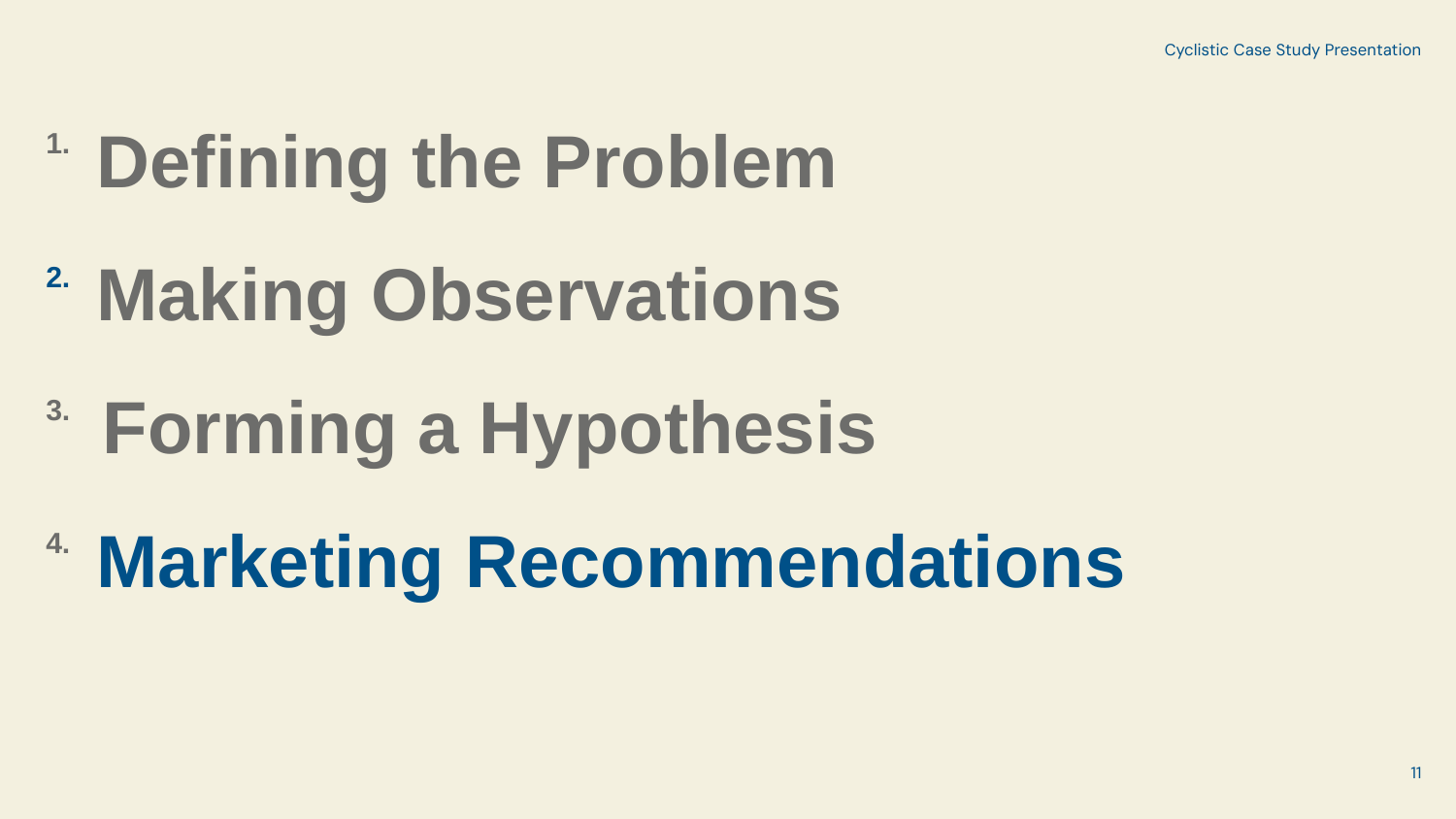

Cyclistic Case Study Presentation
1.
Defining the Problem
2.
Making Observations
Forming a Hypothesis
3.
4.
Marketing Recommendations
11